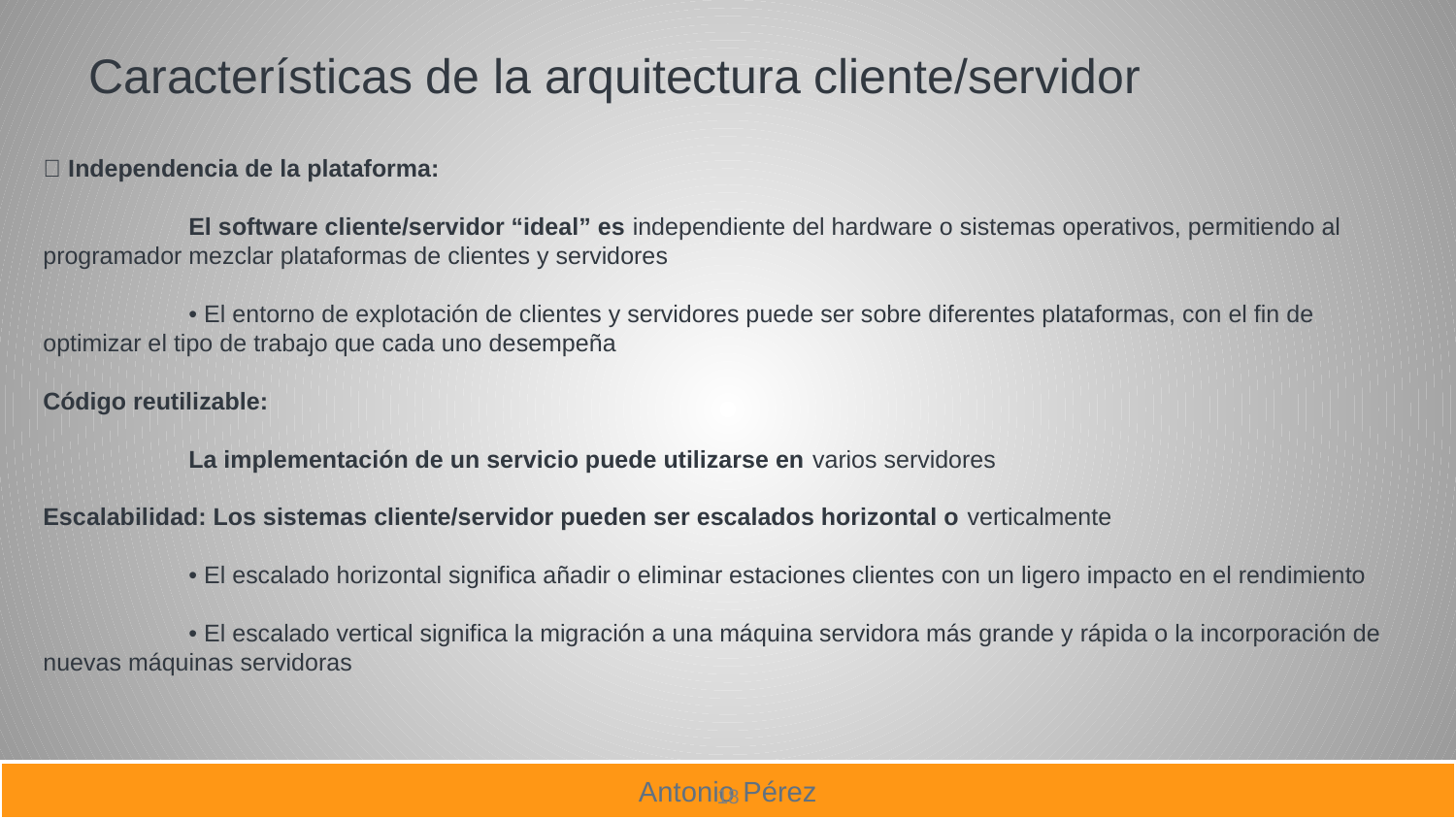

Características de la arquitectura cliente/servidor
􀂃 Independencia de la plataforma:

	El software cliente/servidor “ideal” es independiente del hardware o sistemas operativos, permitiendo al
programador mezclar plataformas de clientes y servidores

	• El entorno de explotación de clientes y servidores puede ser sobre diferentes plataformas, con el fin de optimizar el tipo de trabajo que cada uno desempeña

Código reutilizable:

	La implementación de un servicio puede utilizarse en varios servidores

Escalabilidad: Los sistemas cliente/servidor pueden ser escalados horizontal o verticalmente

	• El escalado horizontal significa añadir o eliminar estaciones clientes con un ligero impacto en el rendimiento

	• El escalado vertical significa la migración a una máquina servidora más grande y rápida o la incorporación de nuevas máquinas servidoras

18